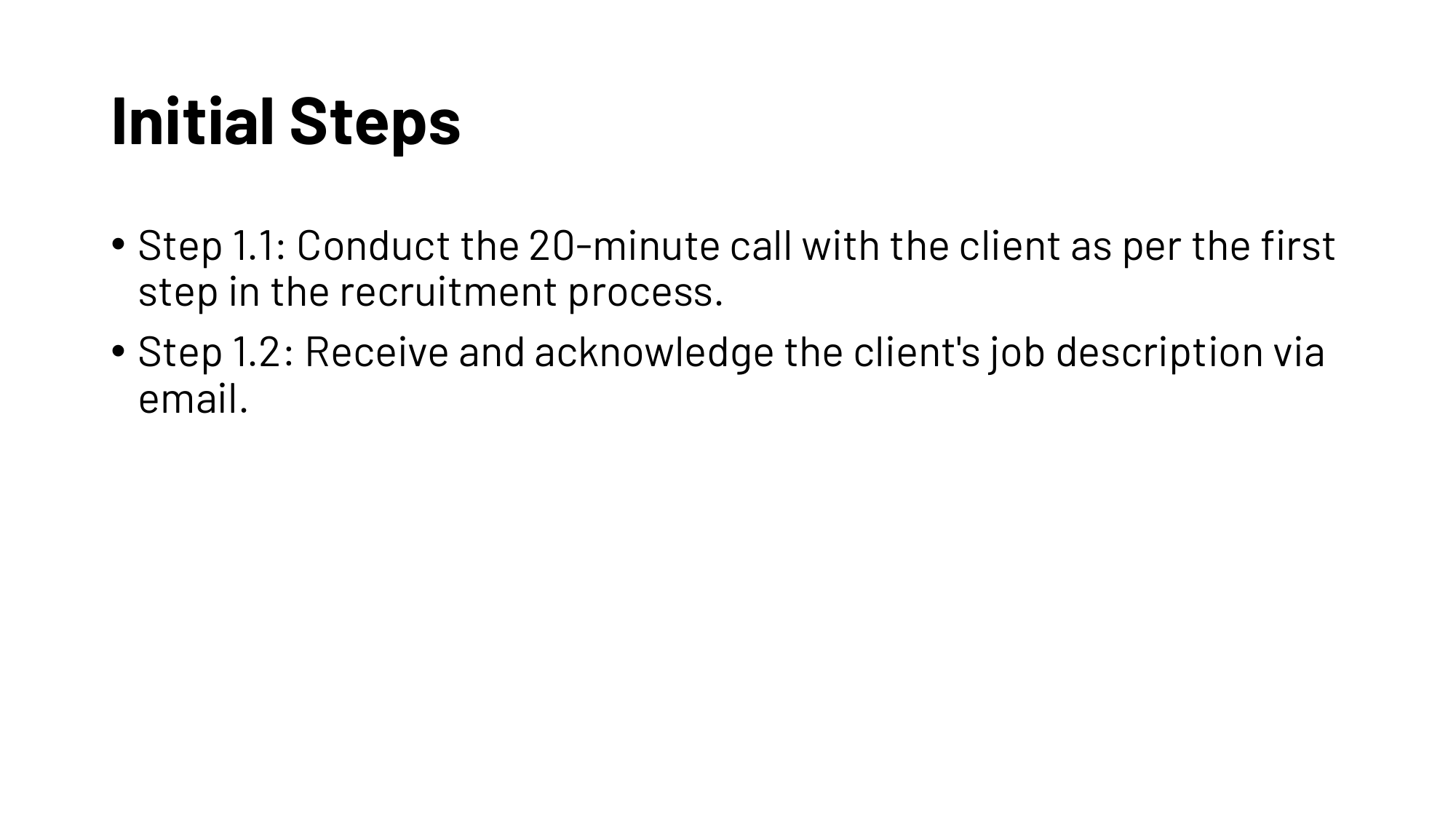

# Initial Steps
Step 1.1: Conduct the 20-minute call with the client as per the first step in the recruitment process.
Step 1.2: Receive and acknowledge the client's job description via email.